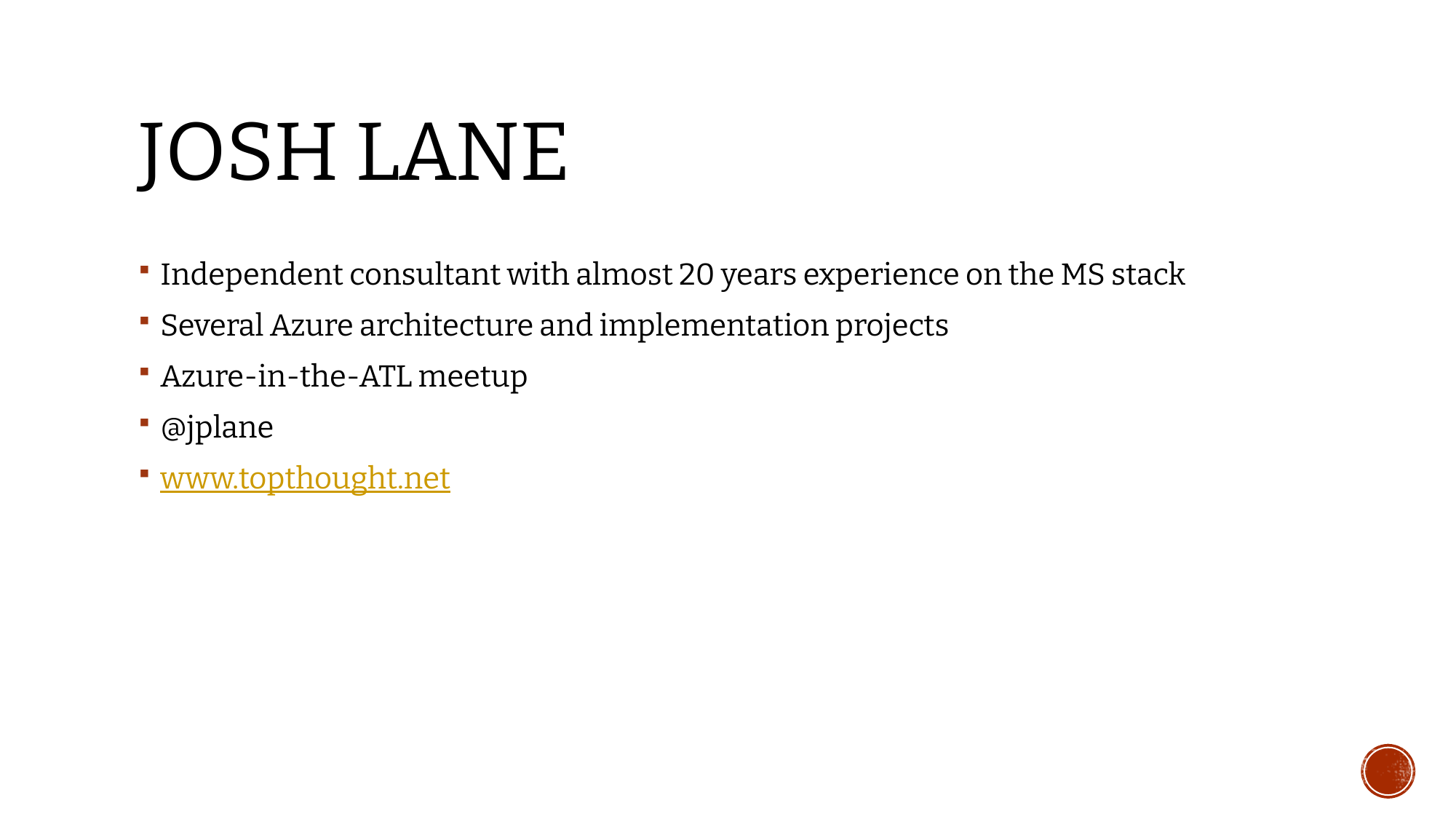

# Josh Lane
Independent consultant with almost 20 years experience on the MS stack
Several Azure architecture and implementation projects
Azure-in-the-ATL meetup
@jplane
www.topthought.net